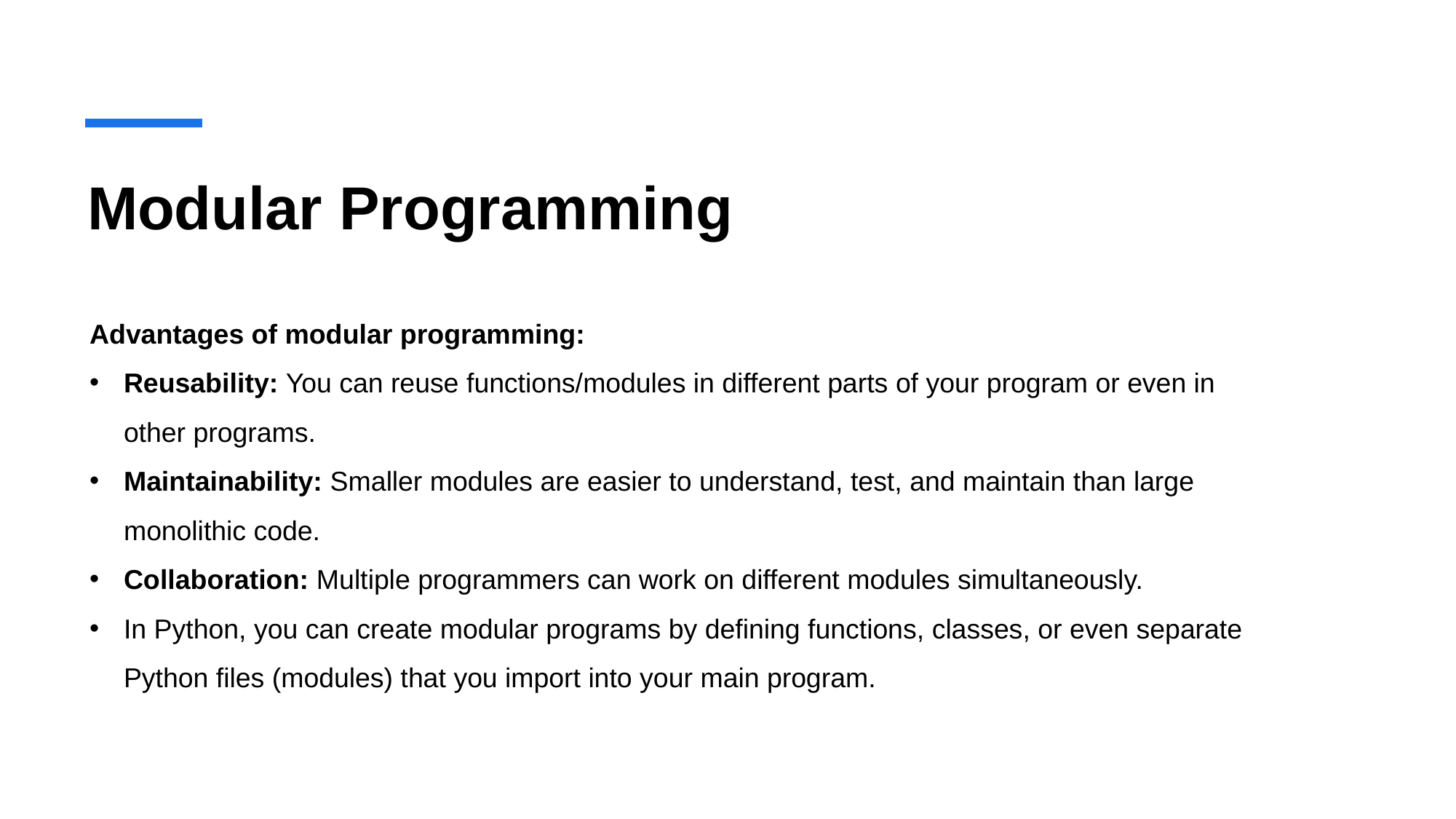

# Modular Programming
Advantages of modular programming:
Reusability: You can reuse functions/modules in different parts of your program or even in other programs.
Maintainability: Smaller modules are easier to understand, test, and maintain than large monolithic code.
Collaboration: Multiple programmers can work on different modules simultaneously.
In Python, you can create modular programs by defining functions, classes, or even separate Python files (modules) that you import into your main program.